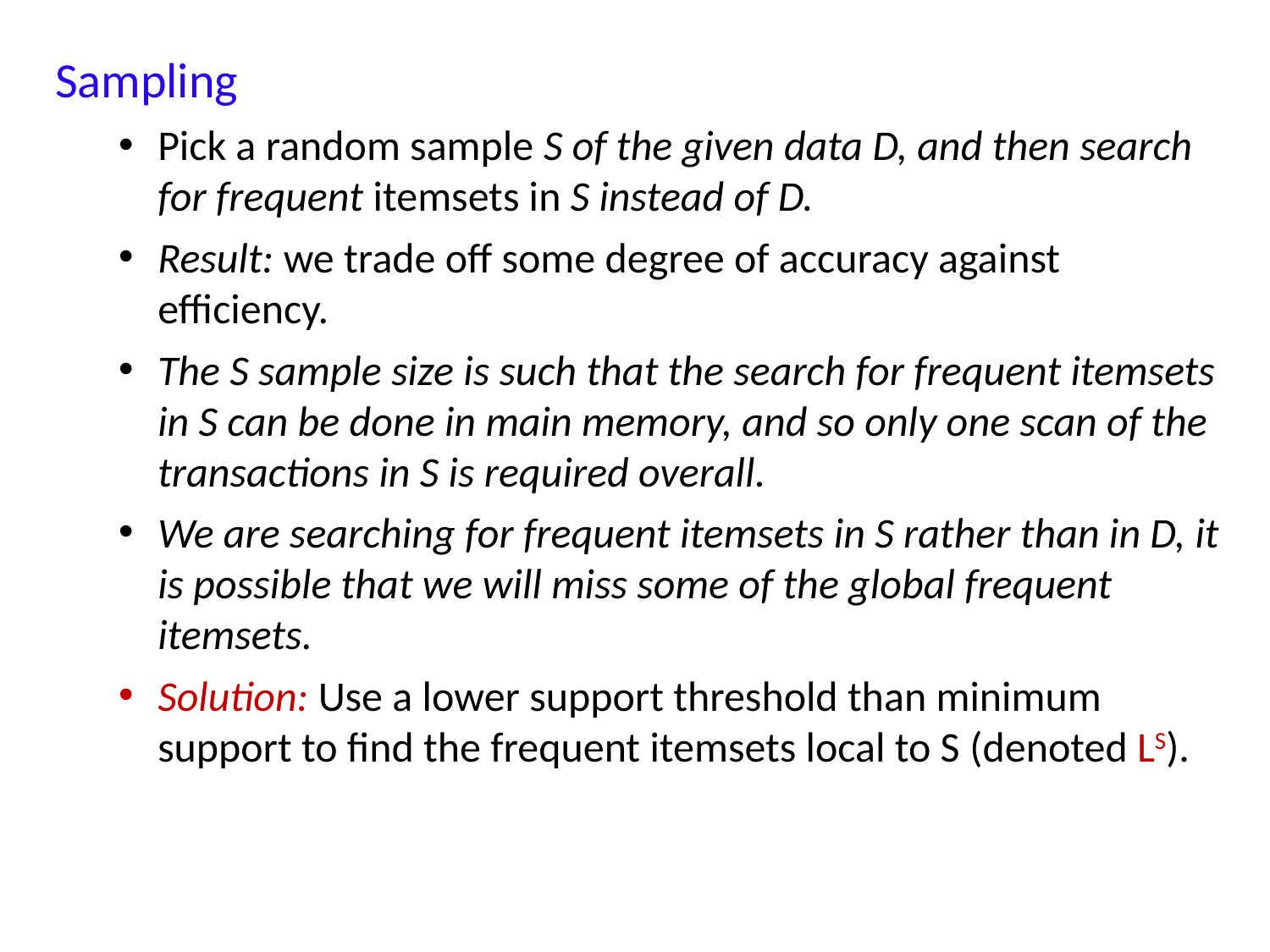

Sampling
Pick a random sample S of the given data D, and then search for frequent itemsets in S instead of D.
Result: we trade off some degree of accuracy against efficiency.
The S sample size is such that the search for frequent itemsets in S can be done in main memory, and so only one scan of the transactions in S is required overall.
We are searching for frequent itemsets in S rather than in D, it is possible that we will miss some of the global frequent itemsets.
Solution: Use a lower support threshold than minimum support to find the frequent itemsets local to S (denoted LS).